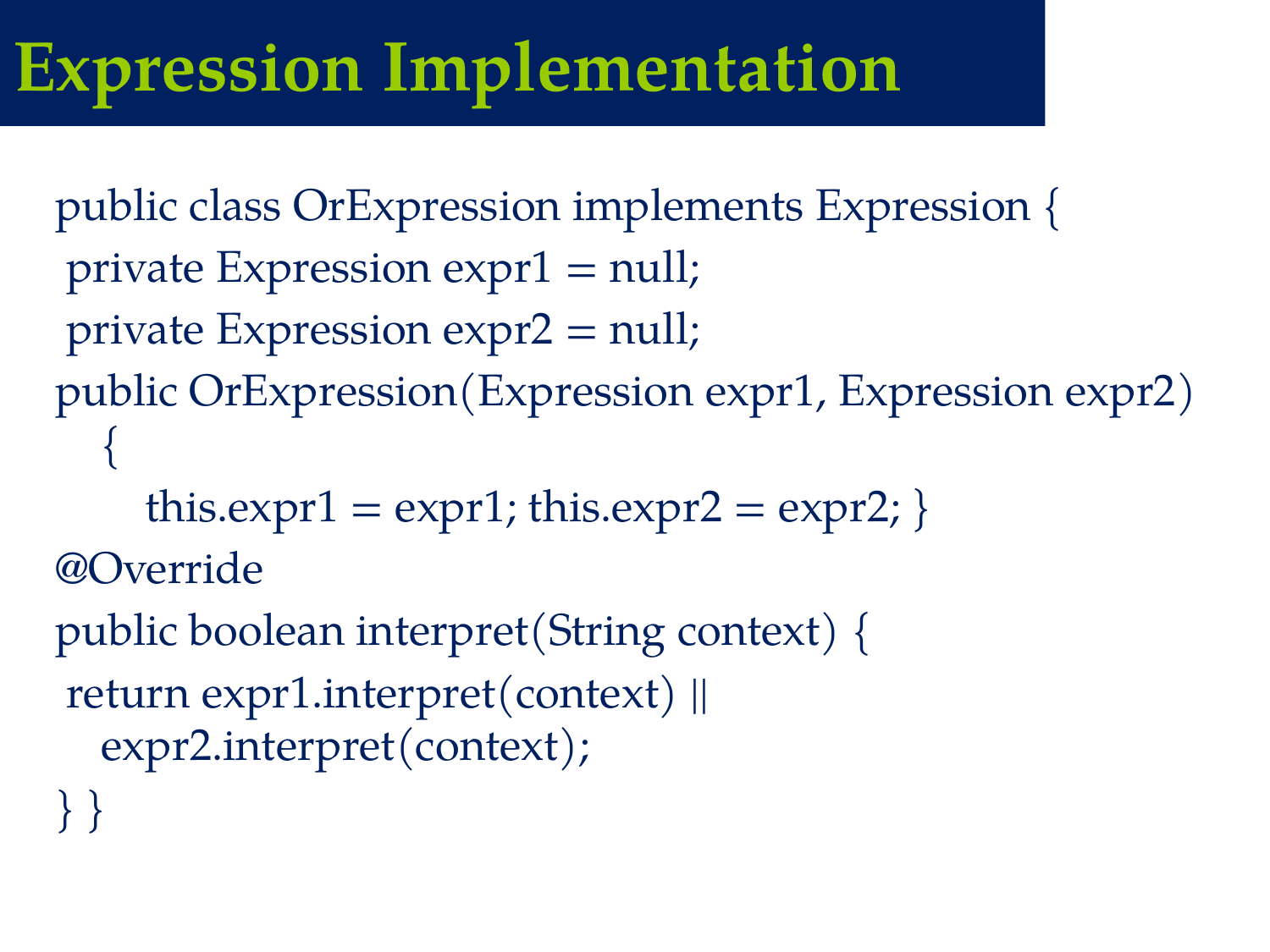

# Expression Implementation
public class OrExpression implements Expression {
 private Expression expr1 = null;
 private Expression expr2 = null;
public OrExpression(Expression expr1, Expression expr2) {
        this.expr1 = expr1; this.expr2 = expr2; }
@Override
public boolean interpret(String context) {
 return expr1.interpret(context) || expr2.interpret(context);
} }